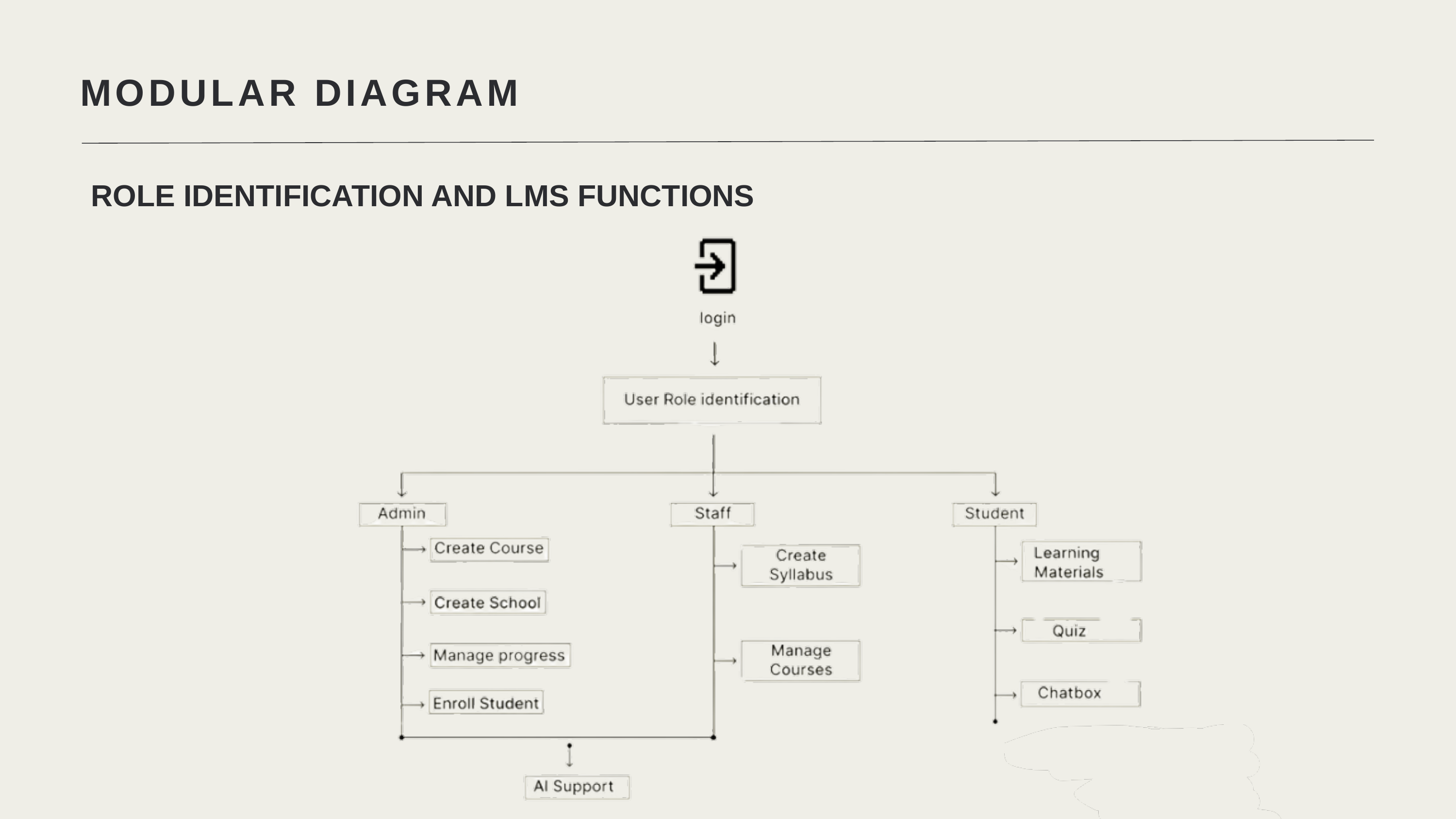

MODULAR DIAGRAM

ROLE IDENTIFICATION AND LMS FUNCTIONS